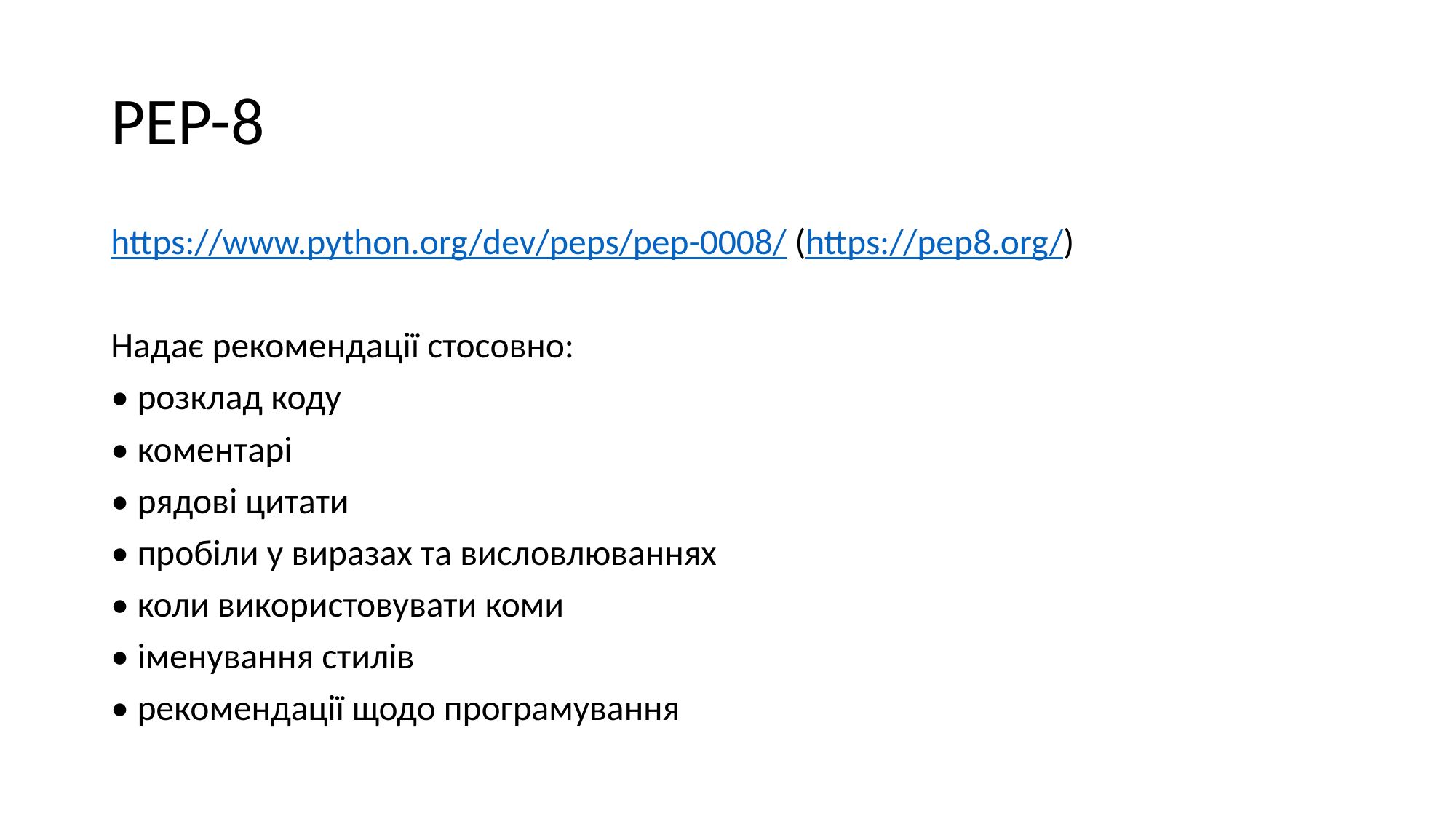

# PEP-8
https://www.python.org/dev/peps/pep-0008/ (https://pep8.org/)

Надає рекомендації стосовно:
• розклад коду
• коментарі
• рядові цитати
• пробіли у виразах та висловлюваннях
• коли використовувати коми
• іменування стилів
• рекомендації щодо програмування